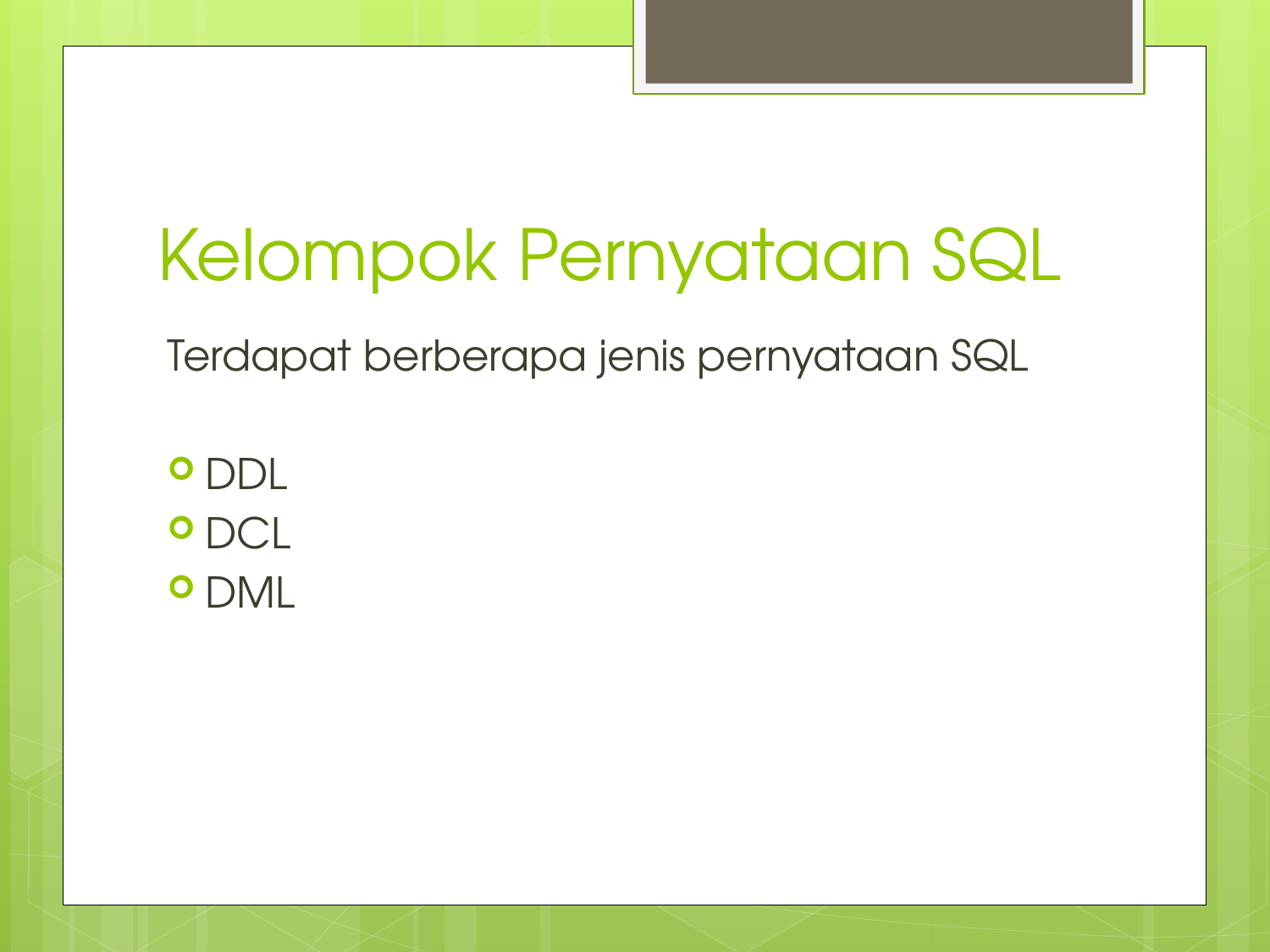

# Kelompok Pernyataan SQL
Terdapat berberapa jenis pernyataan SQL

DDL
DCL
DML